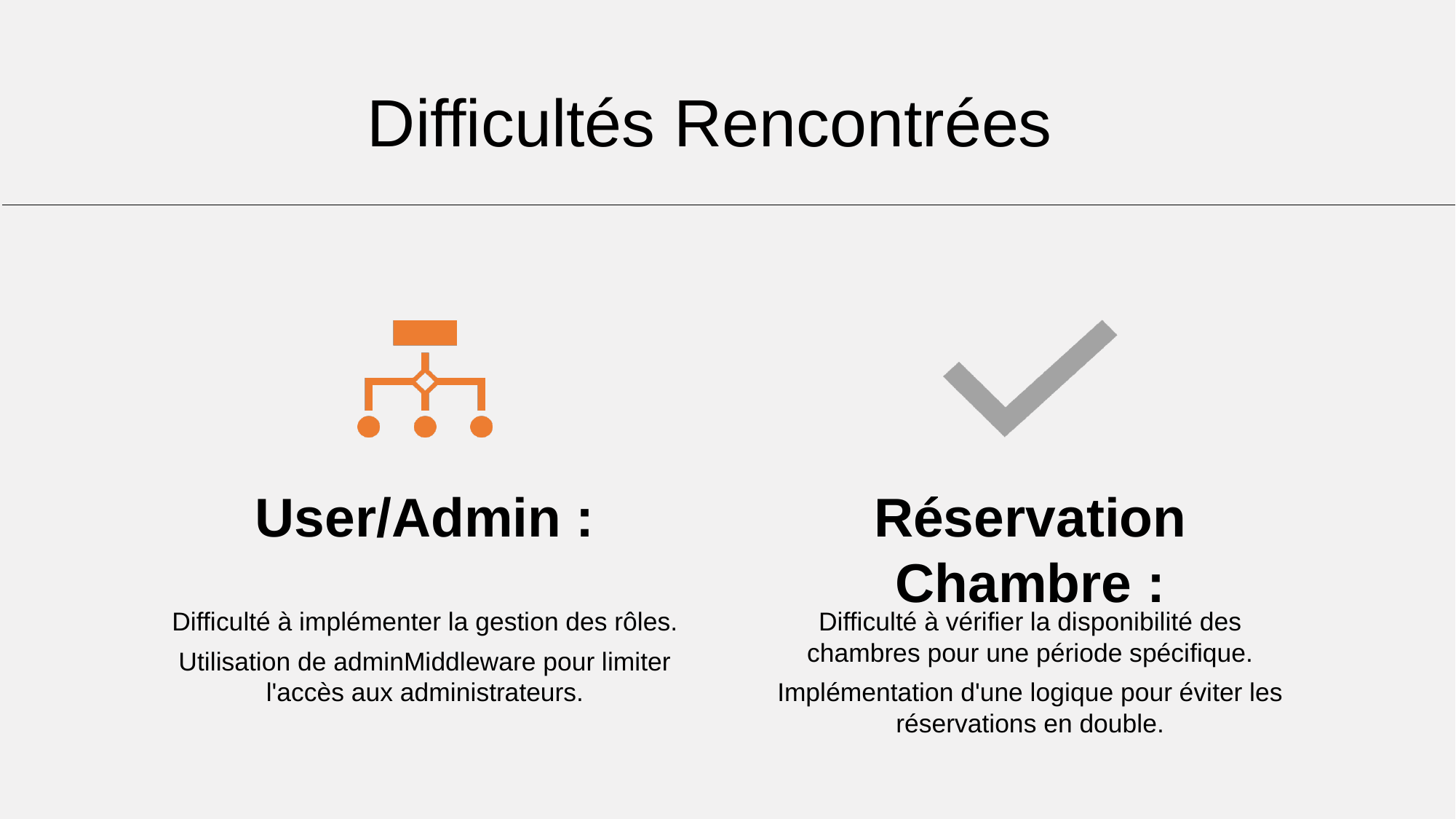

# Difficultés Rencontrées
User/Admin :

Difficulté à implémenter la gestion des rôles.
Utilisation de adminMiddleware pour limiter l'accès aux administrateurs.
Réservation Chambre :

Difficulté à vérifier la disponibilité des chambres pour une période spécifique.
Implémentation d'une logique pour éviter les réservations en double.